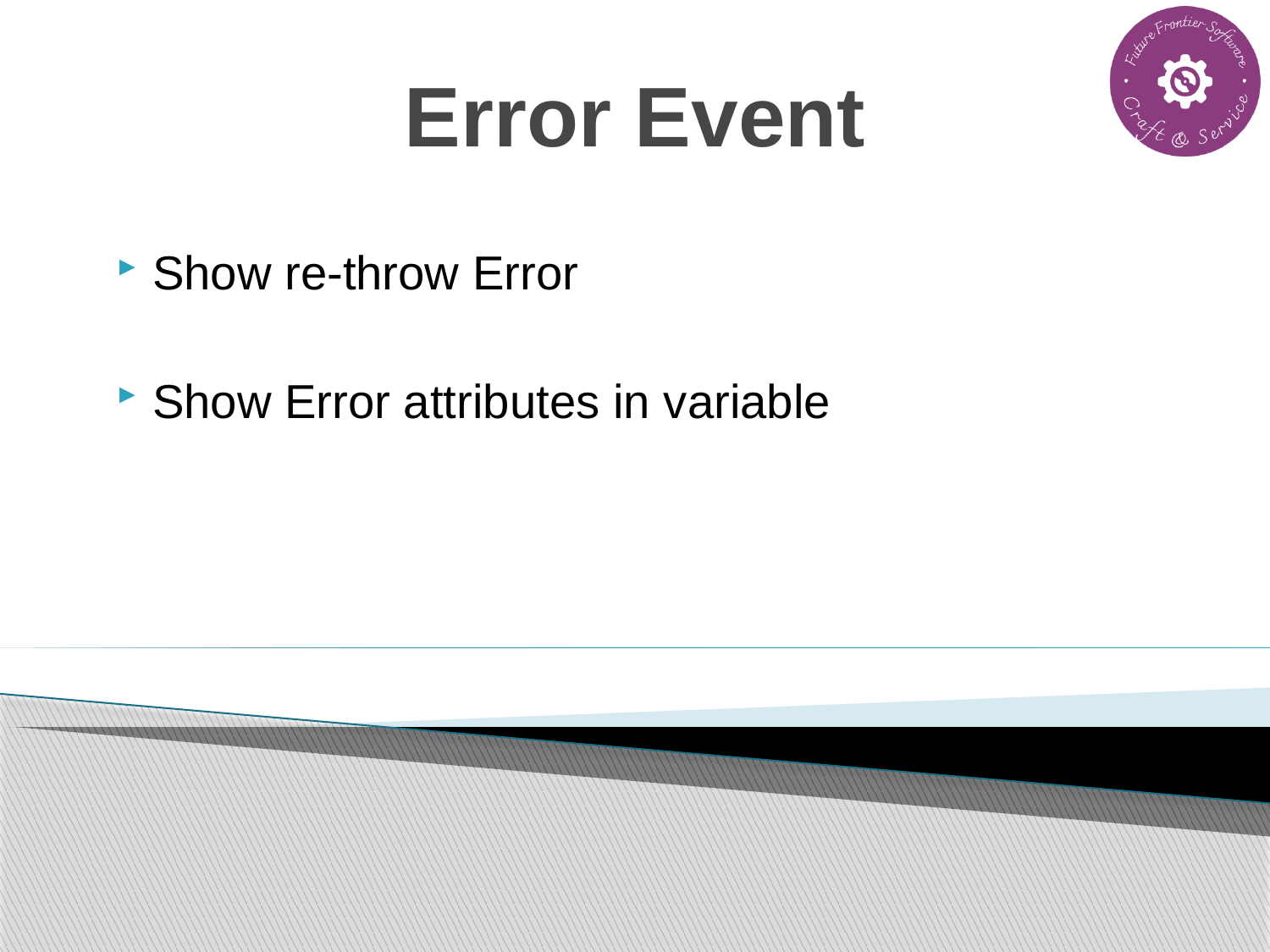

# Error Event
Show re-throw Error

Show Error attributes in variable